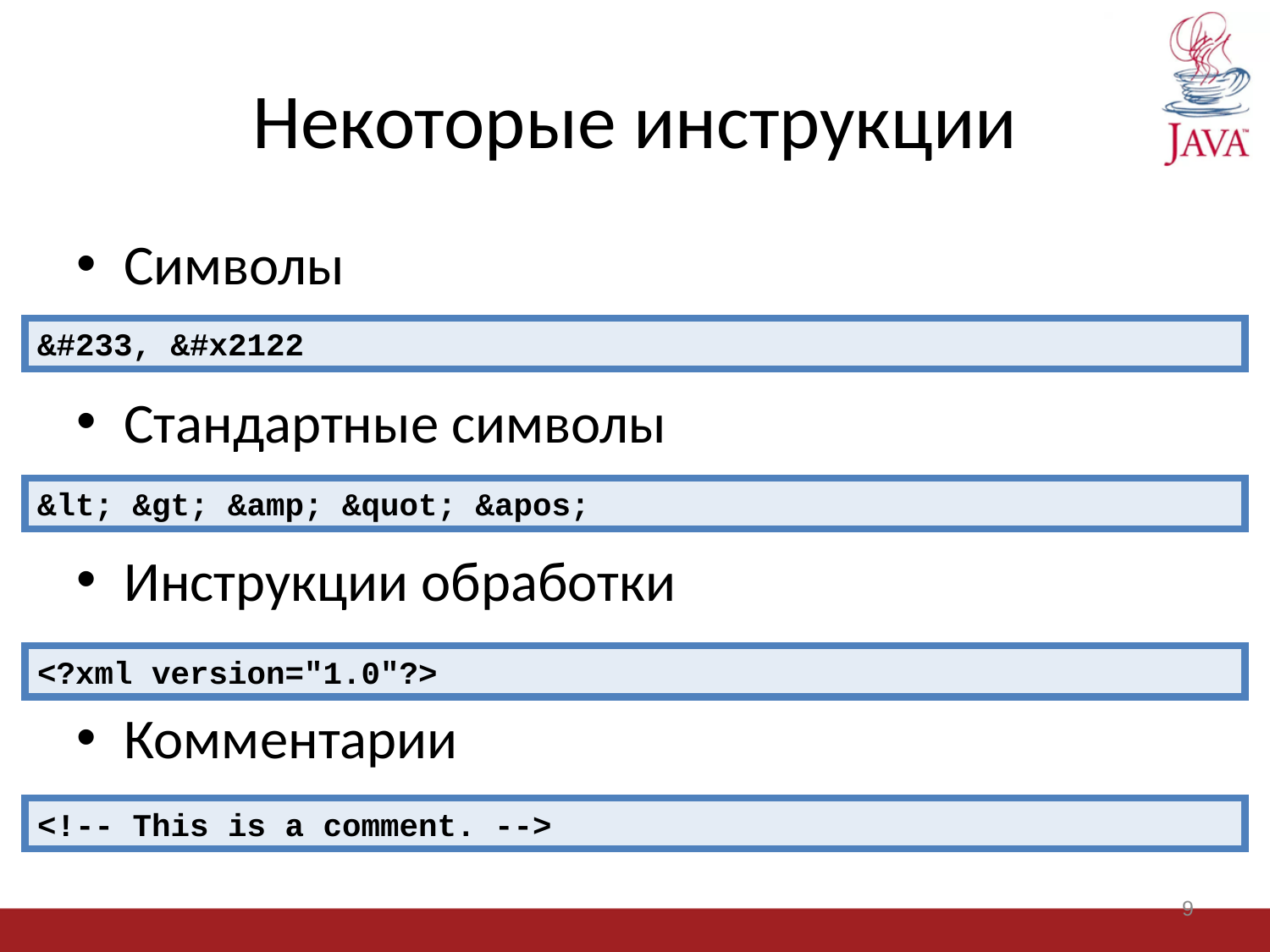

# Некоторые инструкции
Символы

Стандартные символы

Инструкции обработки

Комментарии

&#233, &#x2122
&lt; &gt; &amp; &quot; &apos;
<?xml version="1.0"?>
<!-- This is a comment. -->
9